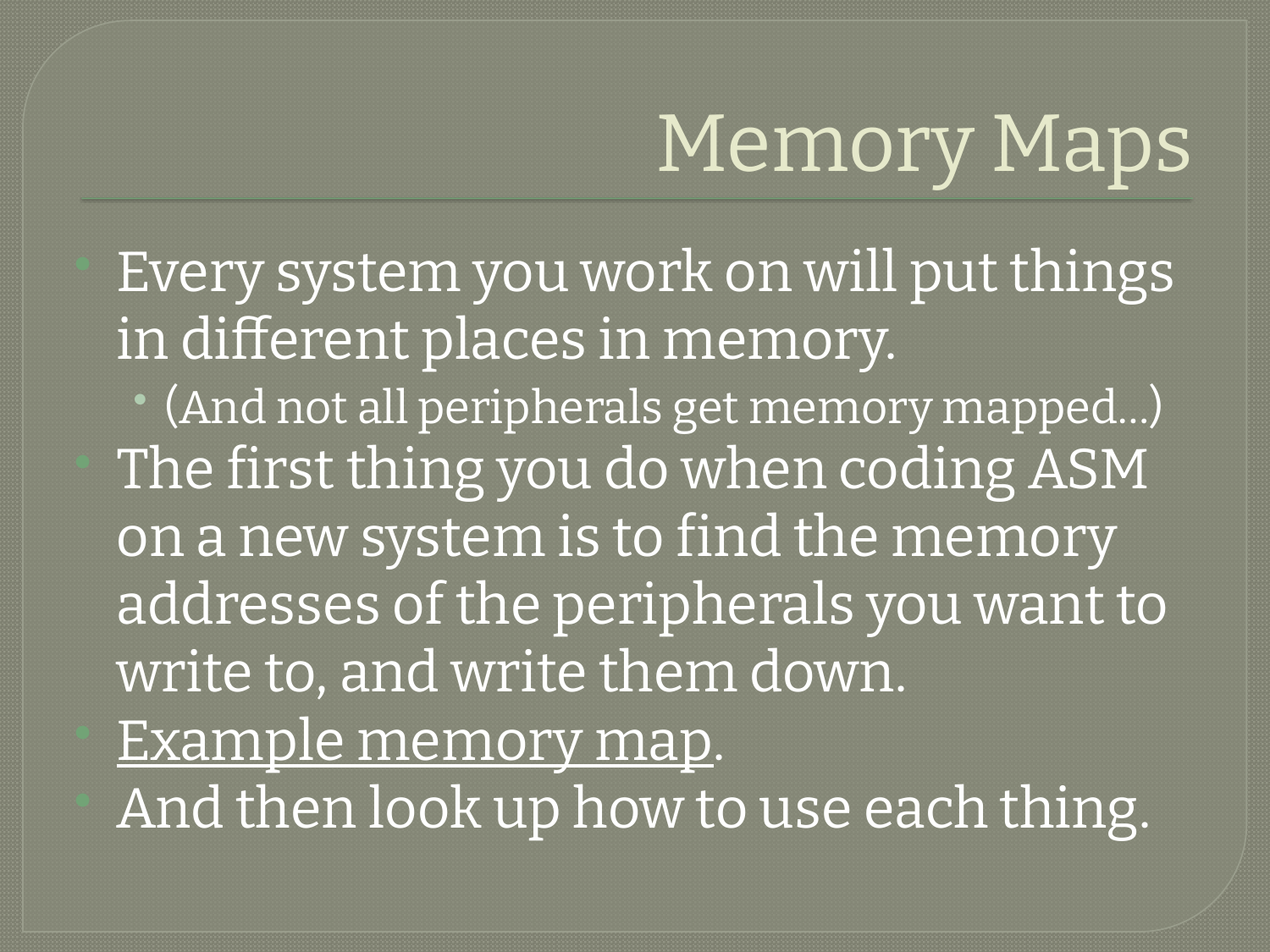

# Memory Maps
Every system you work on will put things in different places in memory.
(And not all peripherals get memory mapped…)
The first thing you do when coding ASM on a new system is to find the memory addresses of the peripherals you want to write to, and write them down.
Example memory map.
And then look up how to use each thing.